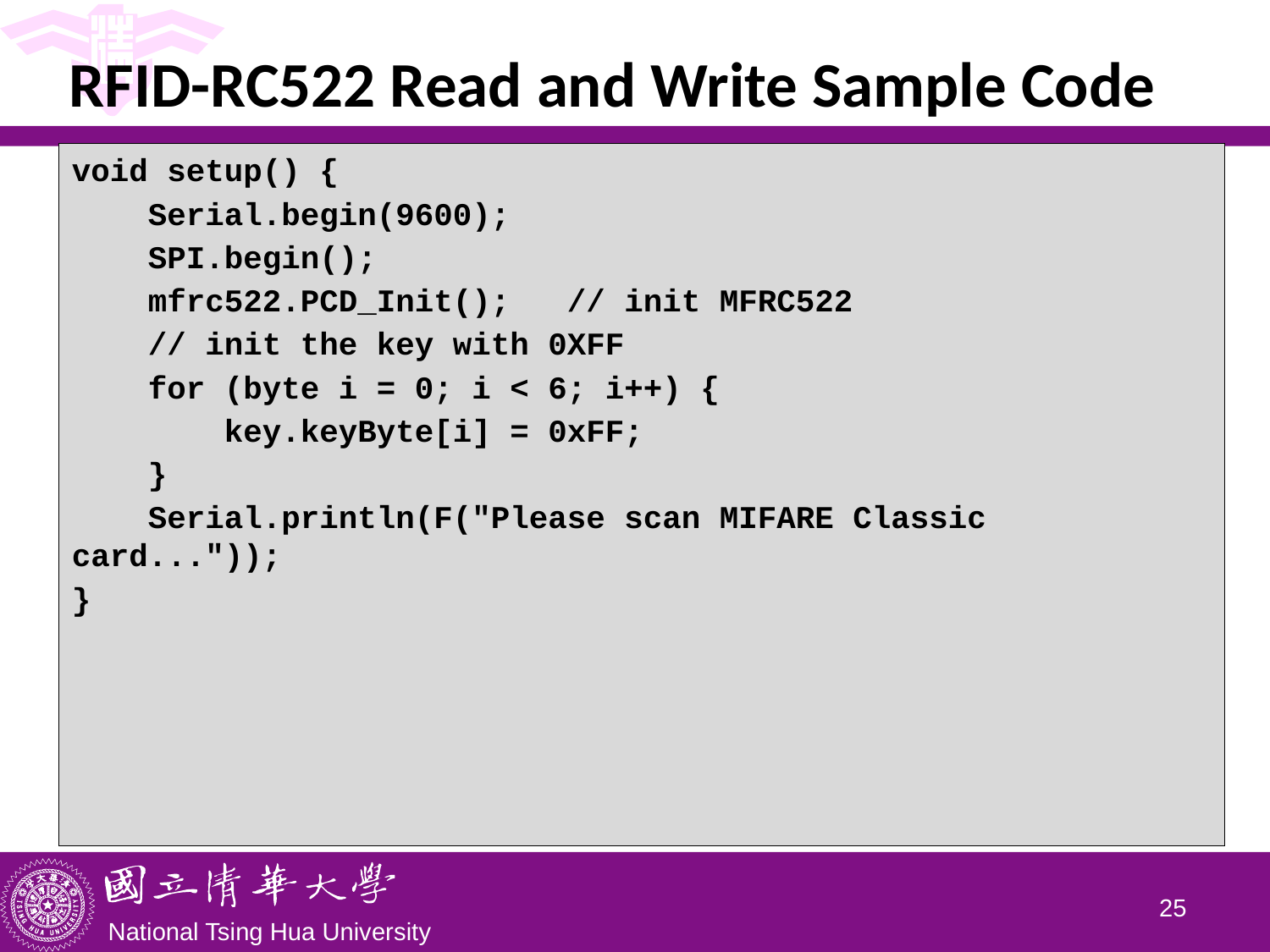

# RFID-RC522 Read and Write Sample Code
void setup() {
    Serial.begin(9600);
    SPI.begin();
    mfrc522.PCD_Init();   // init MFRC522
    // init the key with 0XFF
    for (byte i = 0; i < 6; i++) {
        key.keyByte[i] = 0xFF;
    }
    Serial.println(F("Please scan MIFARE Classic card..."));
}

25